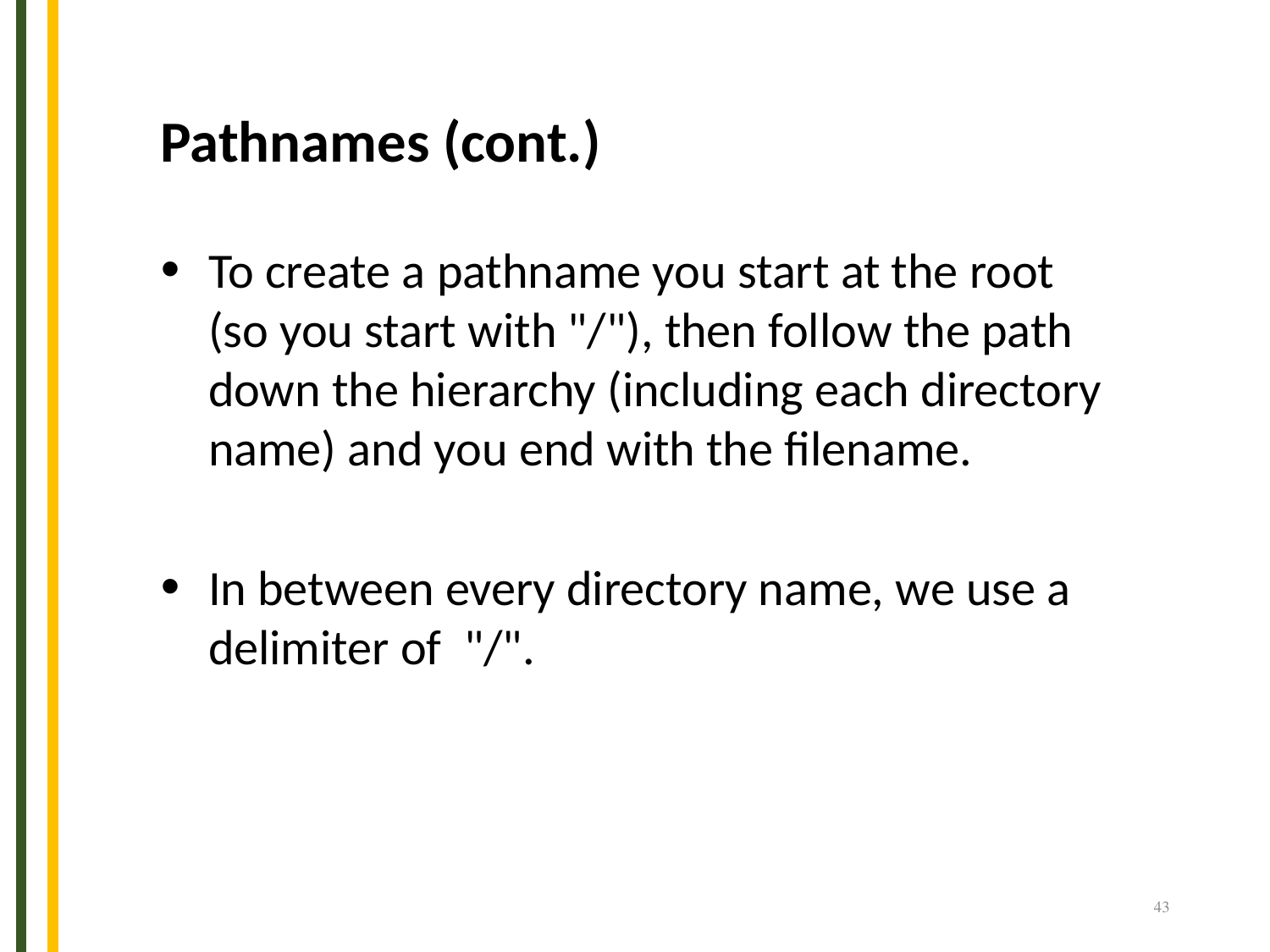

Pathnames (cont.)
To create a pathname you start at the root (so you start with "/"), then follow the path down the hierarchy (including each directory name) and you end with the filename.

In between every directory name, we use a delimiter of  "/".
43